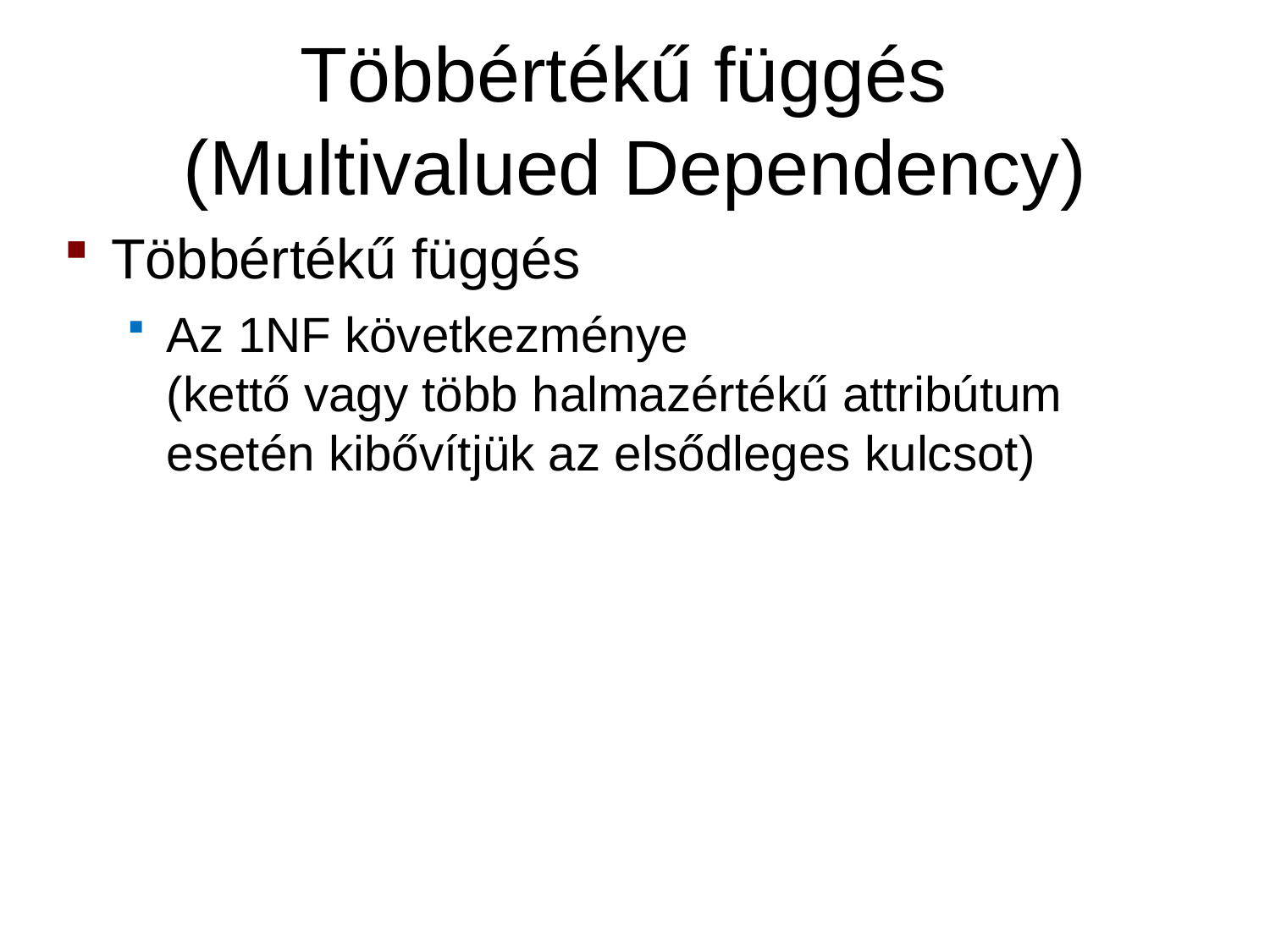

# Többértékű függés (Multivalued Dependency)
Többértékű függés
Az 1NF következménye
(kettő vagy több halmazértékű attribútum esetén kibővítjük az elsődleges kulcsot)